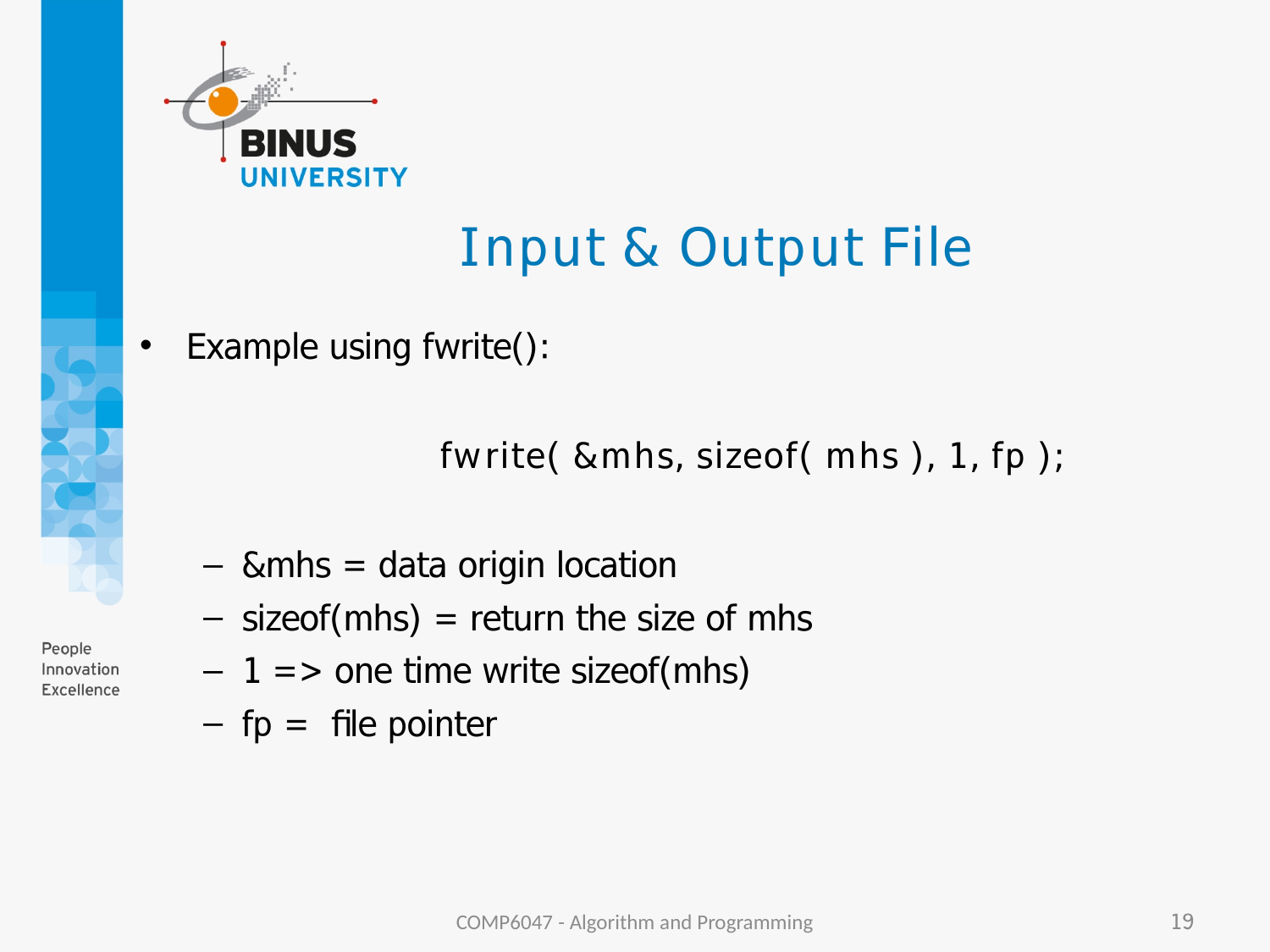

# Input & Output File
Example using fwrite():

			fwrite( &mhs, sizeof( mhs ), 1, fp );

&mhs = data origin location
sizeof(mhs) = return the size of mhs
1 => one time write sizeof(mhs)
fp =  file pointer

COMP6047 - Algorithm and Programming
19